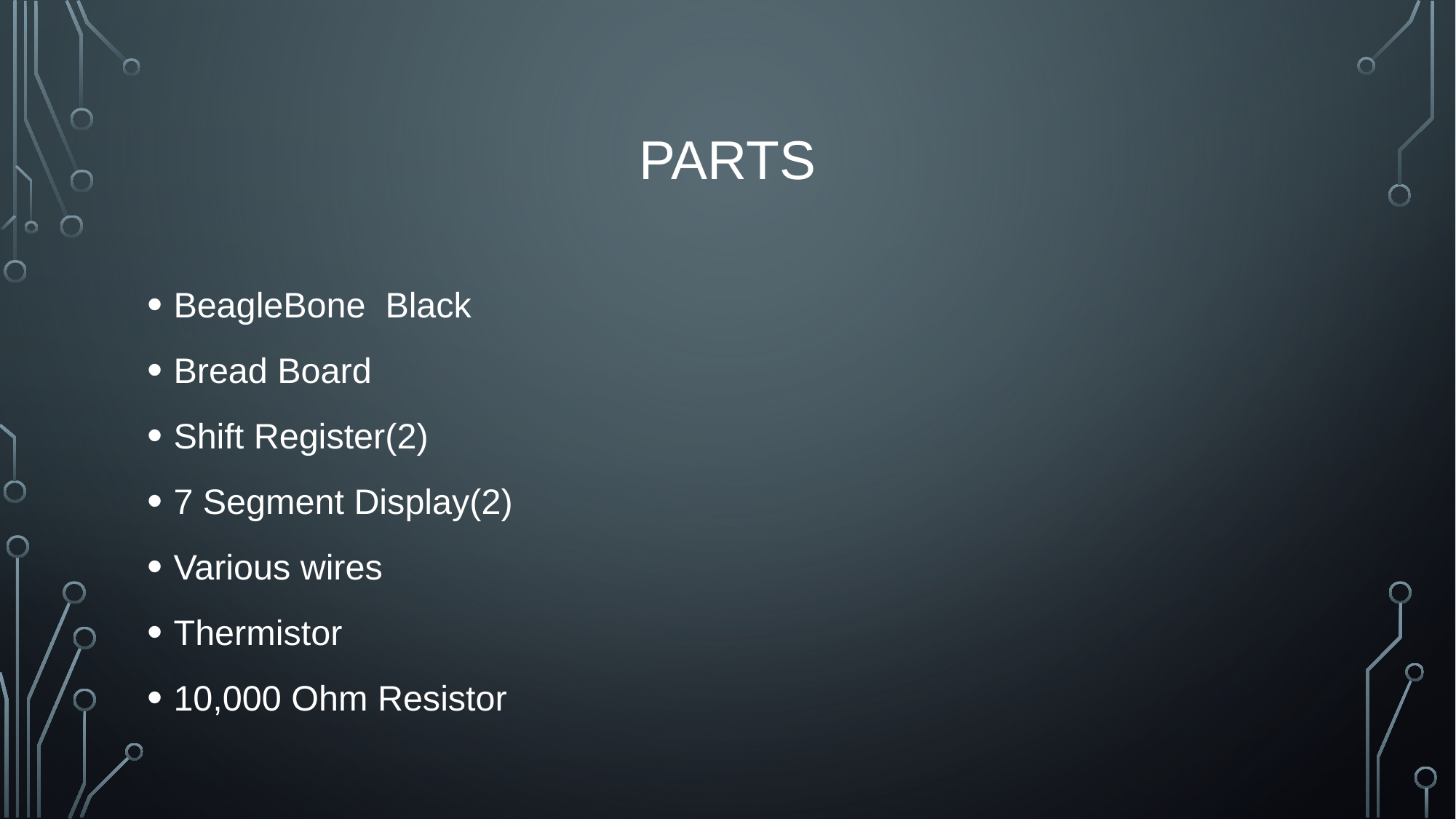

# Parts
BeagleBone  Black
Bread Board
Shift Register(2)
7 Segment Display(2)
Various wires
Thermistor
10,000 Ohm Resistor